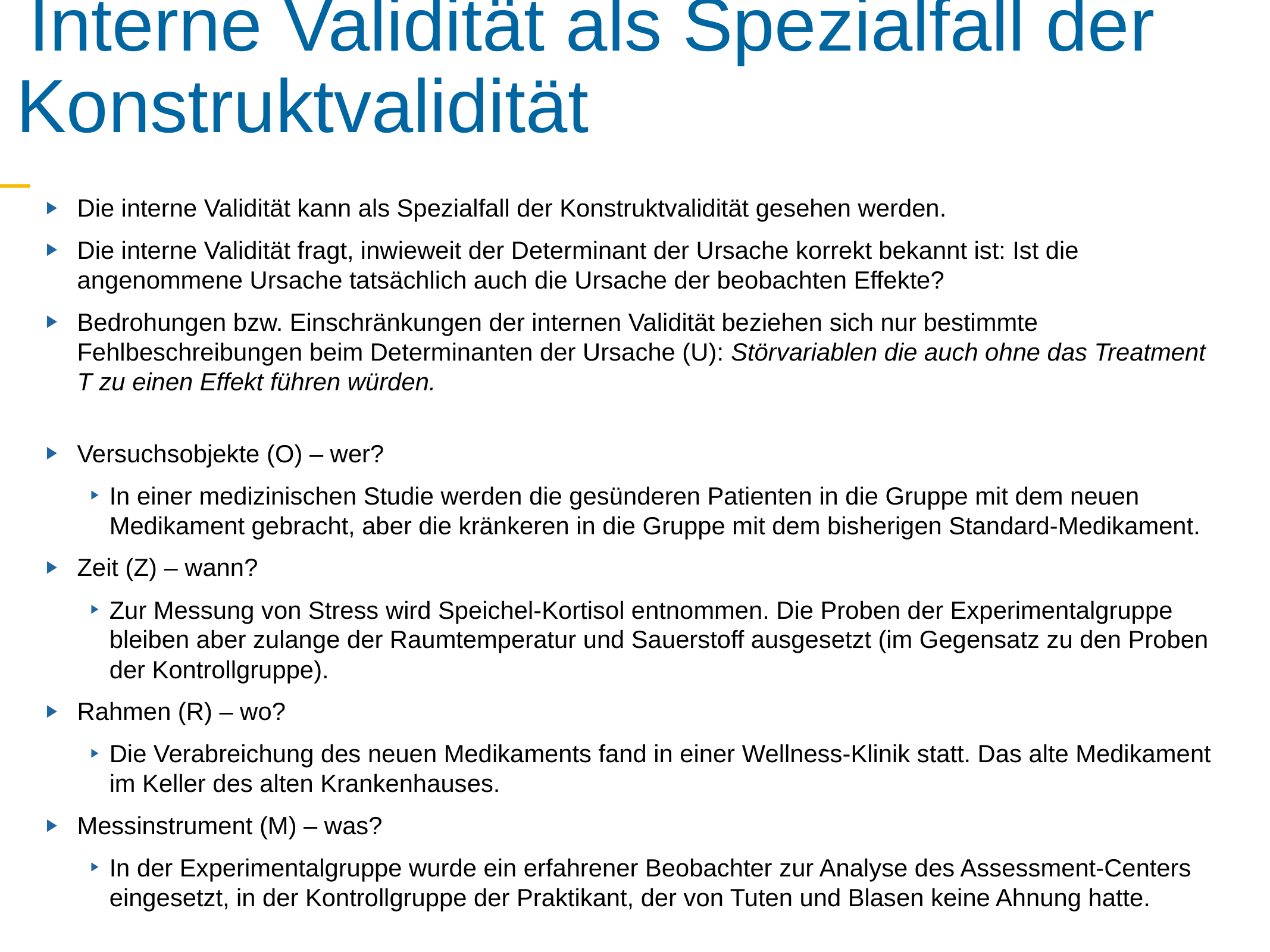

Interne Validität als Spezialfall der Konstruktvalidität
Die interne Validität kann als Spezialfall der Konstruktvalidität gesehen werden.
Die interne Validität fragt, inwieweit der Determinant der Ursache korrekt bekannt ist: Ist die angenommene Ursache tatsächlich auch die Ursache der beobachten Effekte?
Bedrohungen bzw. Einschränkungen der internen Validität beziehen sich nur bestimmte Fehlbeschreibungen beim Determinanten der Ursache (U): Störvariablen die auch ohne das Treatment T zu einen Effekt führen würden.
Versuchsobjekte (O) – wer?
In einer medizinischen Studie werden die gesünderen Patienten in die Gruppe mit dem neuen Medikament gebracht, aber die kränkeren in die Gruppe mit dem bisherigen Standard-Medikament.
Zeit (Z) – wann?
Zur Messung von Stress wird Speichel-Kortisol entnommen. Die Proben der Experimentalgruppe bleiben aber zulange der Raumtemperatur und Sauerstoff ausgesetzt (im Gegensatz zu den Proben der Kontrollgruppe).
Rahmen (R) – wo?
Die Verabreichung des neuen Medikaments fand in einer Wellness-Klinik statt. Das alte Medikament im Keller des alten Krankenhauses.
Messinstrument (M) – was?
In der Experimentalgruppe wurde ein erfahrener Beobachter zur Analyse des Assessment-Centers eingesetzt, in der Kontrollgruppe der Praktikant, der von Tuten und Blasen keine Ahnung hatte.
15